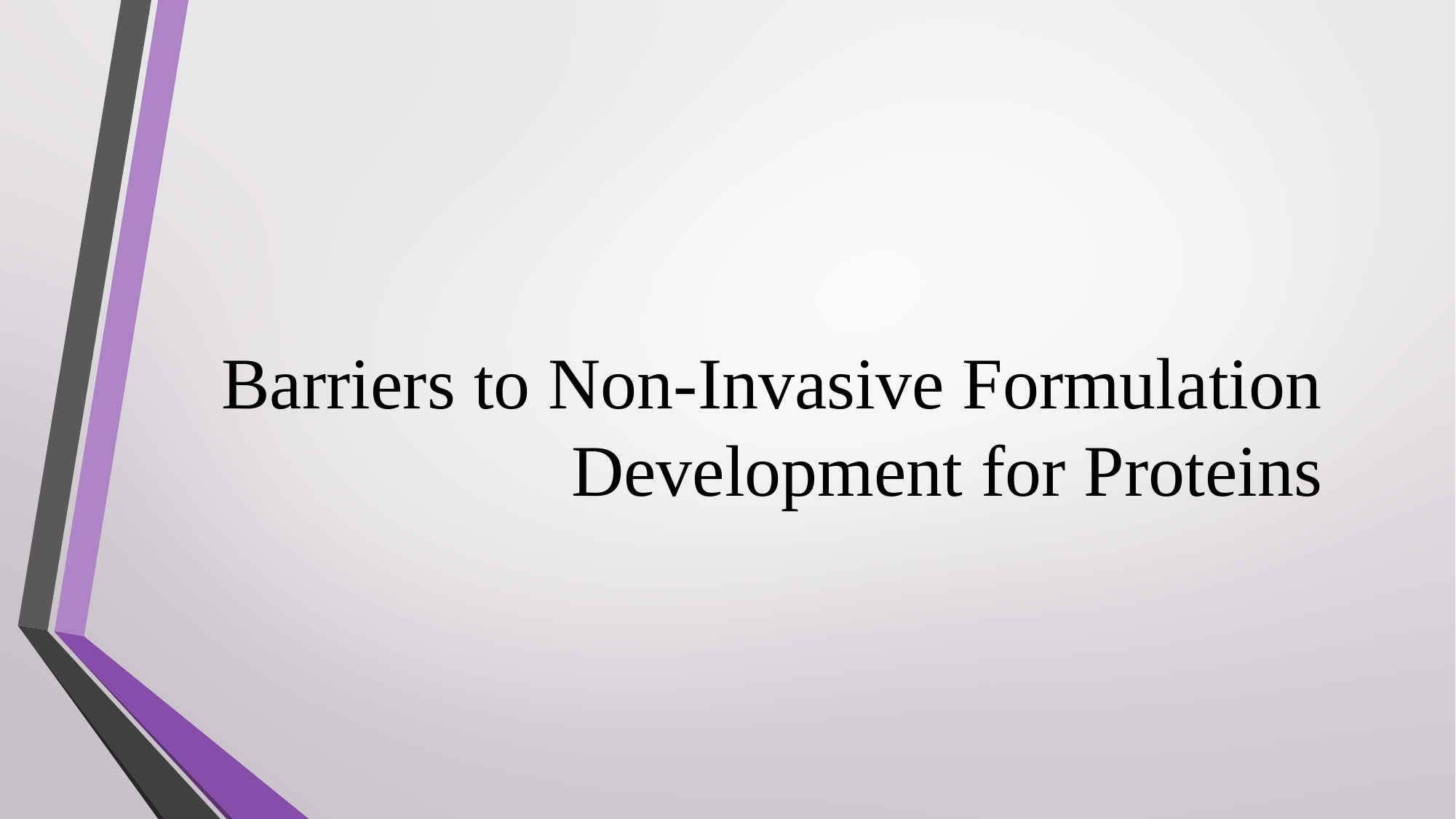

# Barriers to Non-Invasive Formulation Development for Proteins